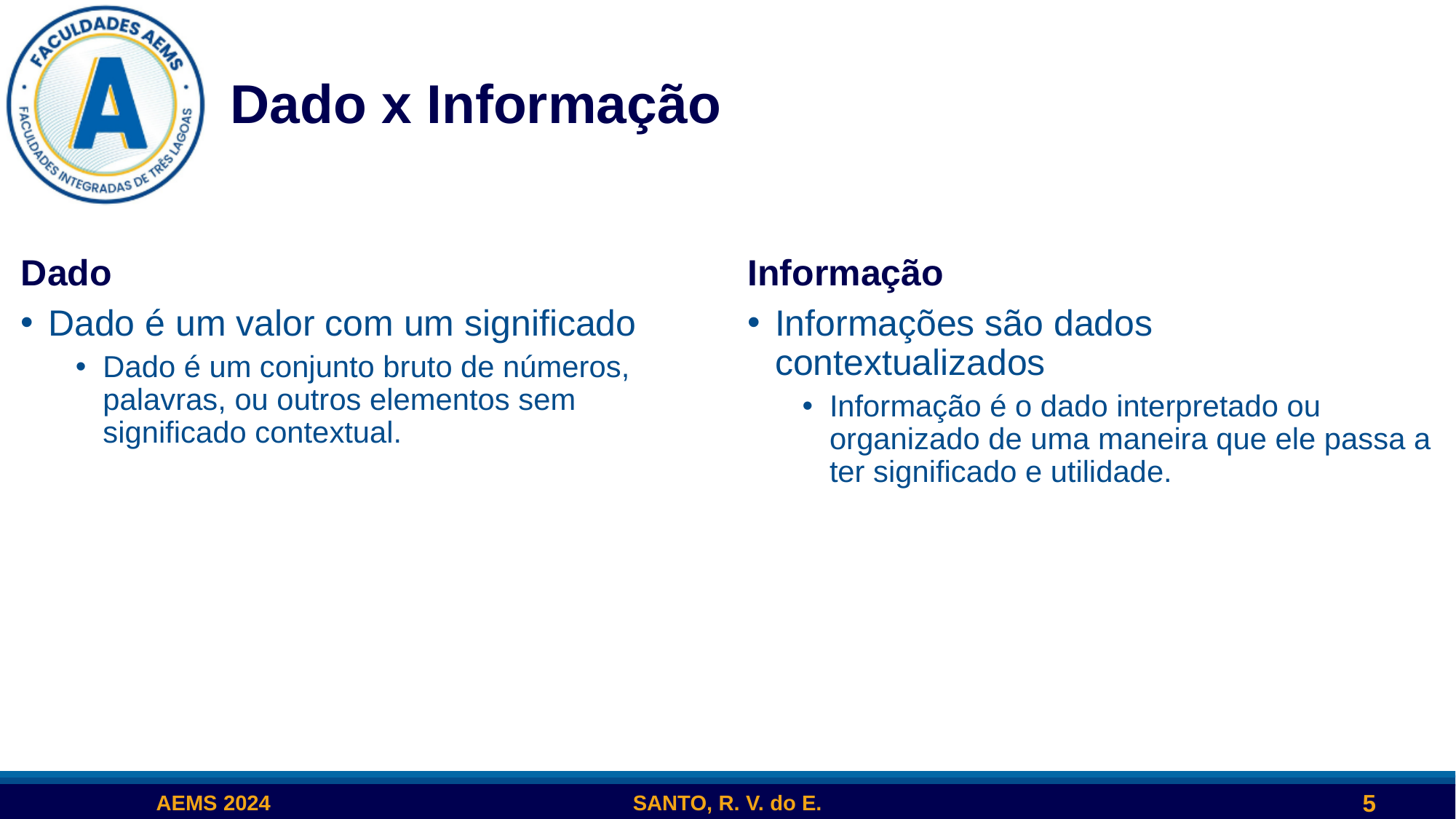

# Dado x Informação
Dado
Informação
Dado é um valor com um significado
Dado é um conjunto bruto de números, palavras, ou outros elementos sem significado contextual.

Informações são dados contextualizados
Informação é o dado interpretado ou organizado de uma maneira que ele passa a ter significado e utilidade.

5
AEMS 2024
SANTO, R. V. do E.